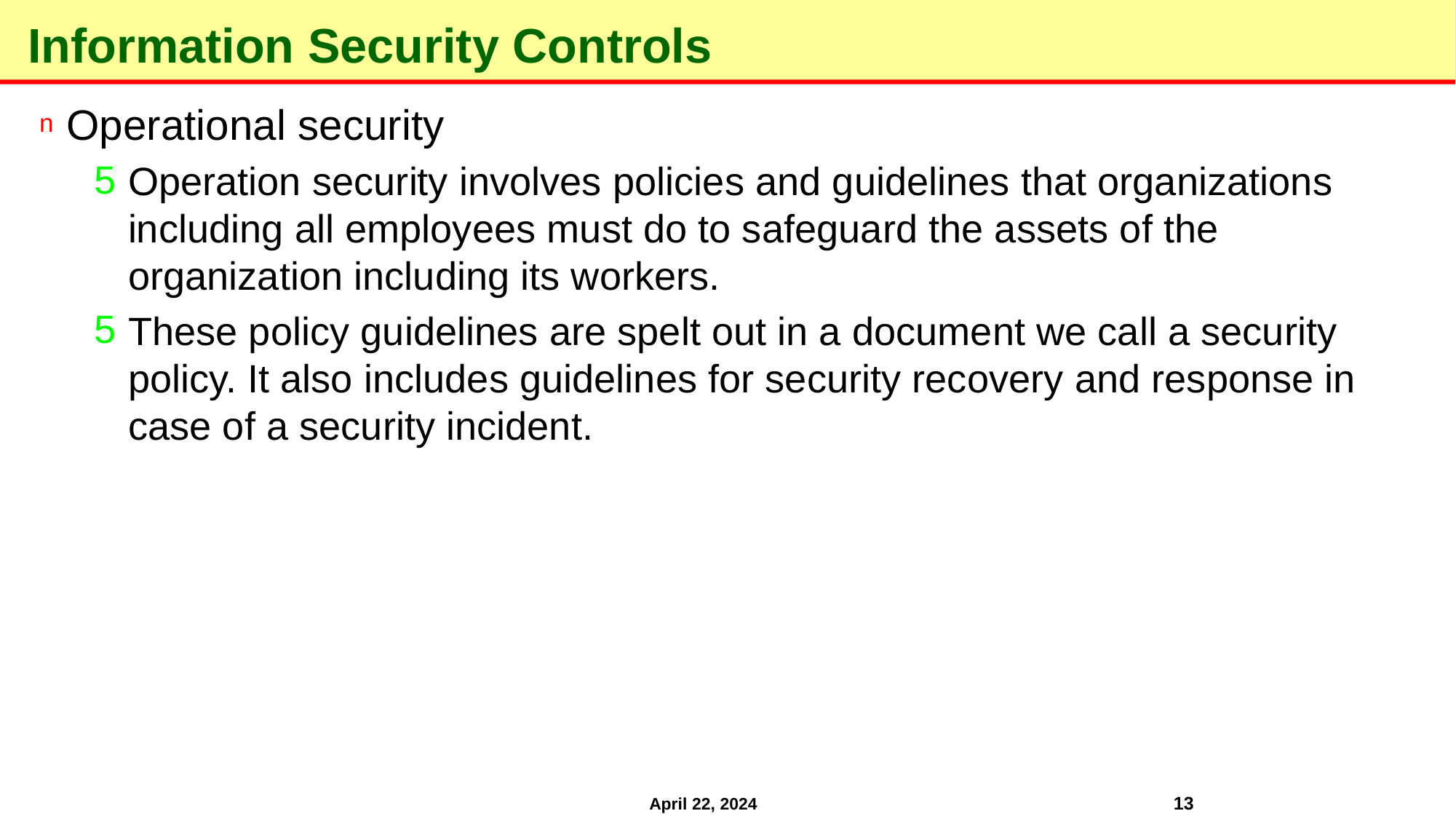

# Information Security Controls
Operational security
Operation security involves policies and guidelines that organizations including all employees must do to safeguard the assets of the organization including its workers.
These policy guidelines are spelt out in a document we call a security policy. It also includes guidelines for security recovery and response in case of a security incident.